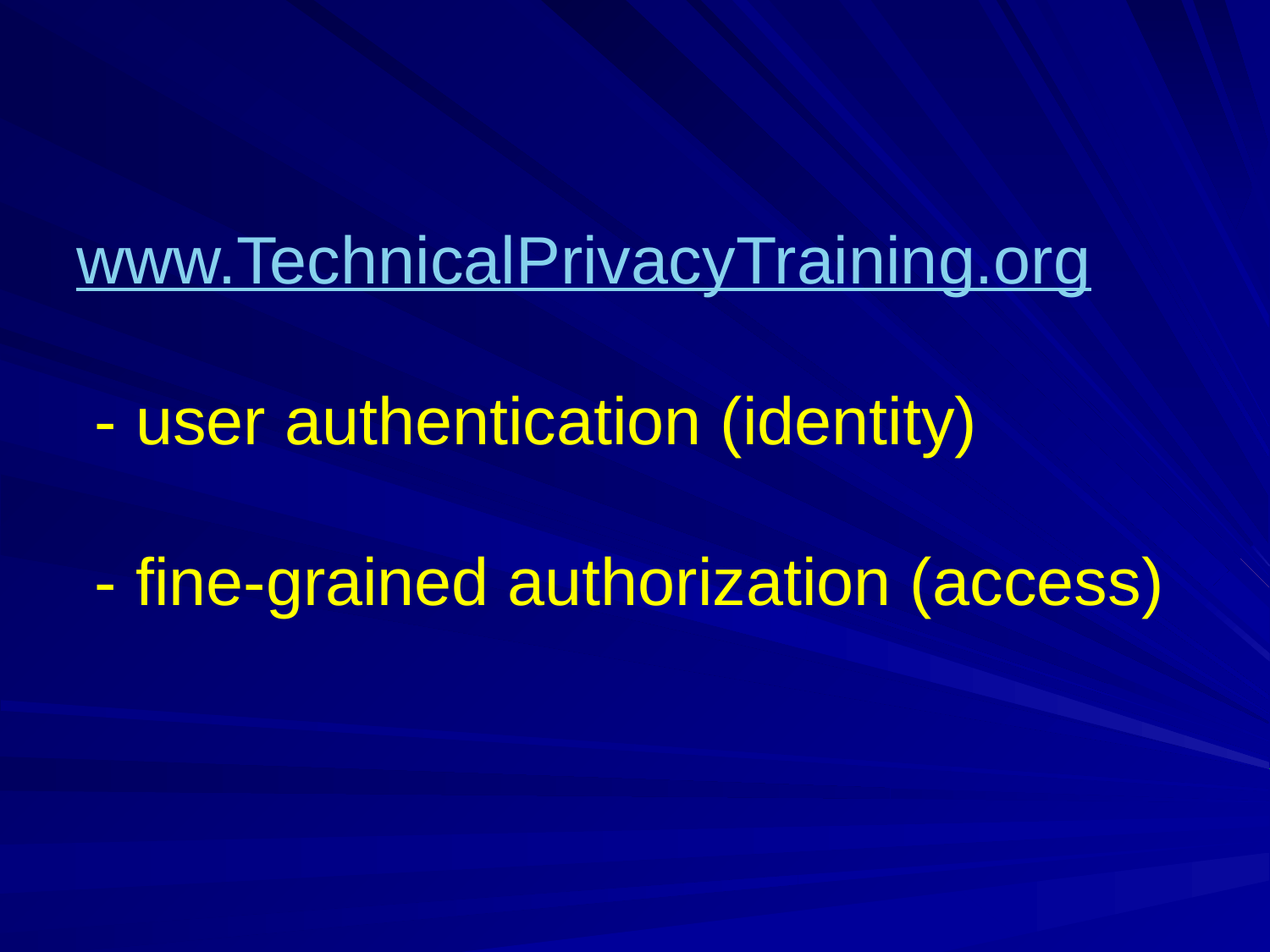

# www.TechnicalPrivacyTraining.org - user authentication (identity) - fine-grained authorization (access)